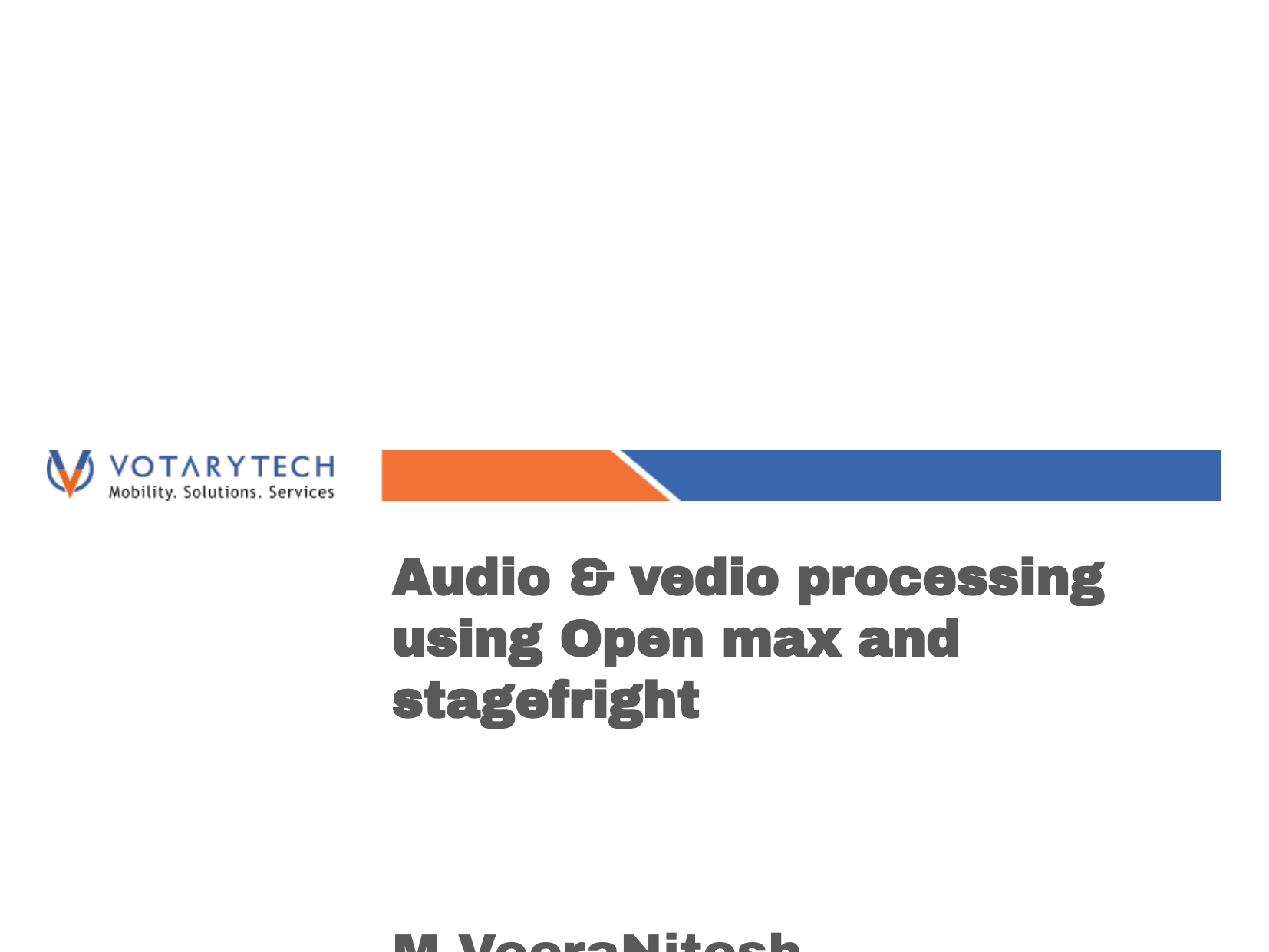

Audio & vedio processing using Open max and stagefright

							M.VeeraNitesh